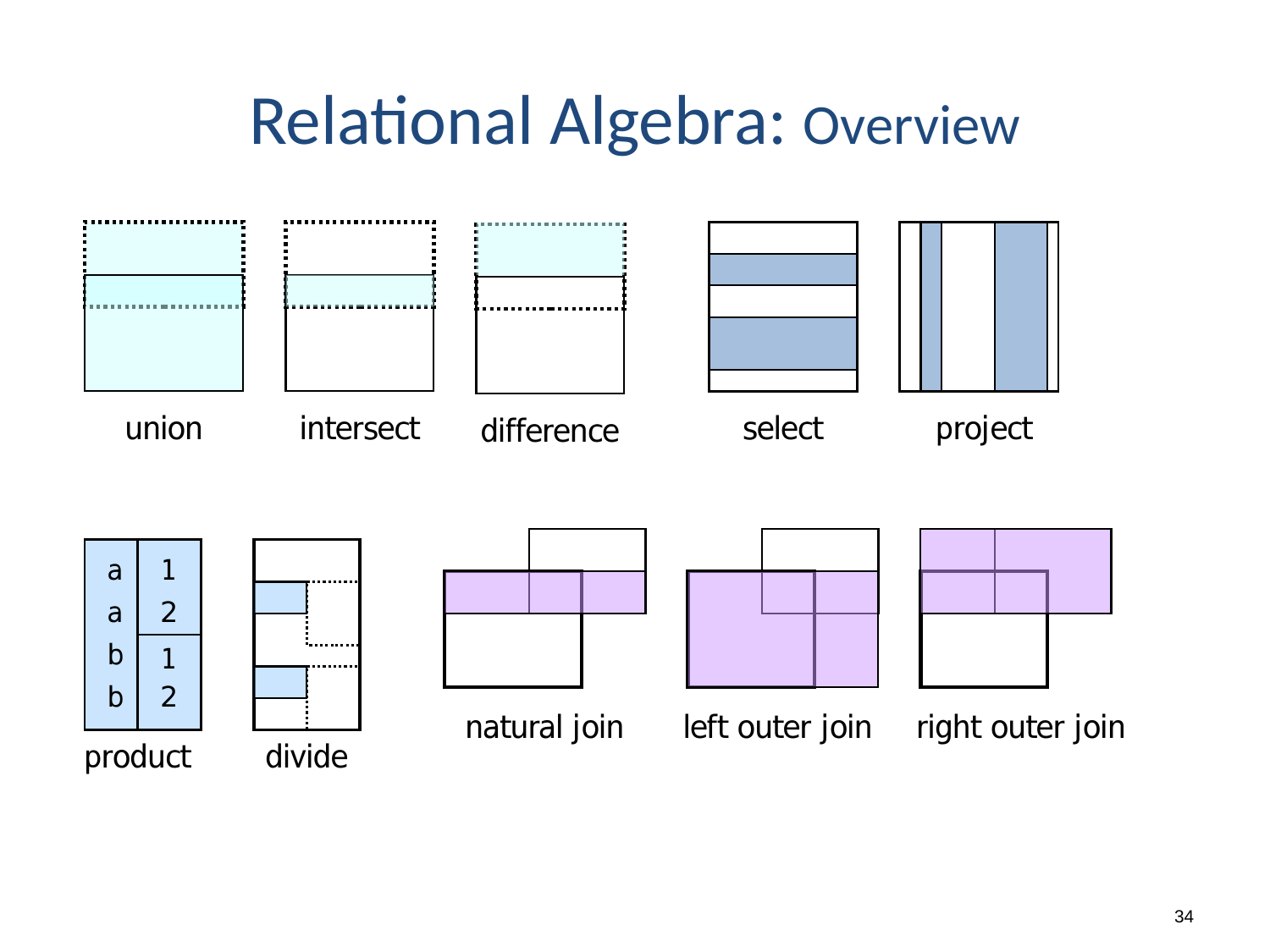

# Relational Algebra: Overview

union
intersect
select
project
difference

a
1

a
2
b

1

b
2
natural join
left outer join
right outer join
product
divide
34